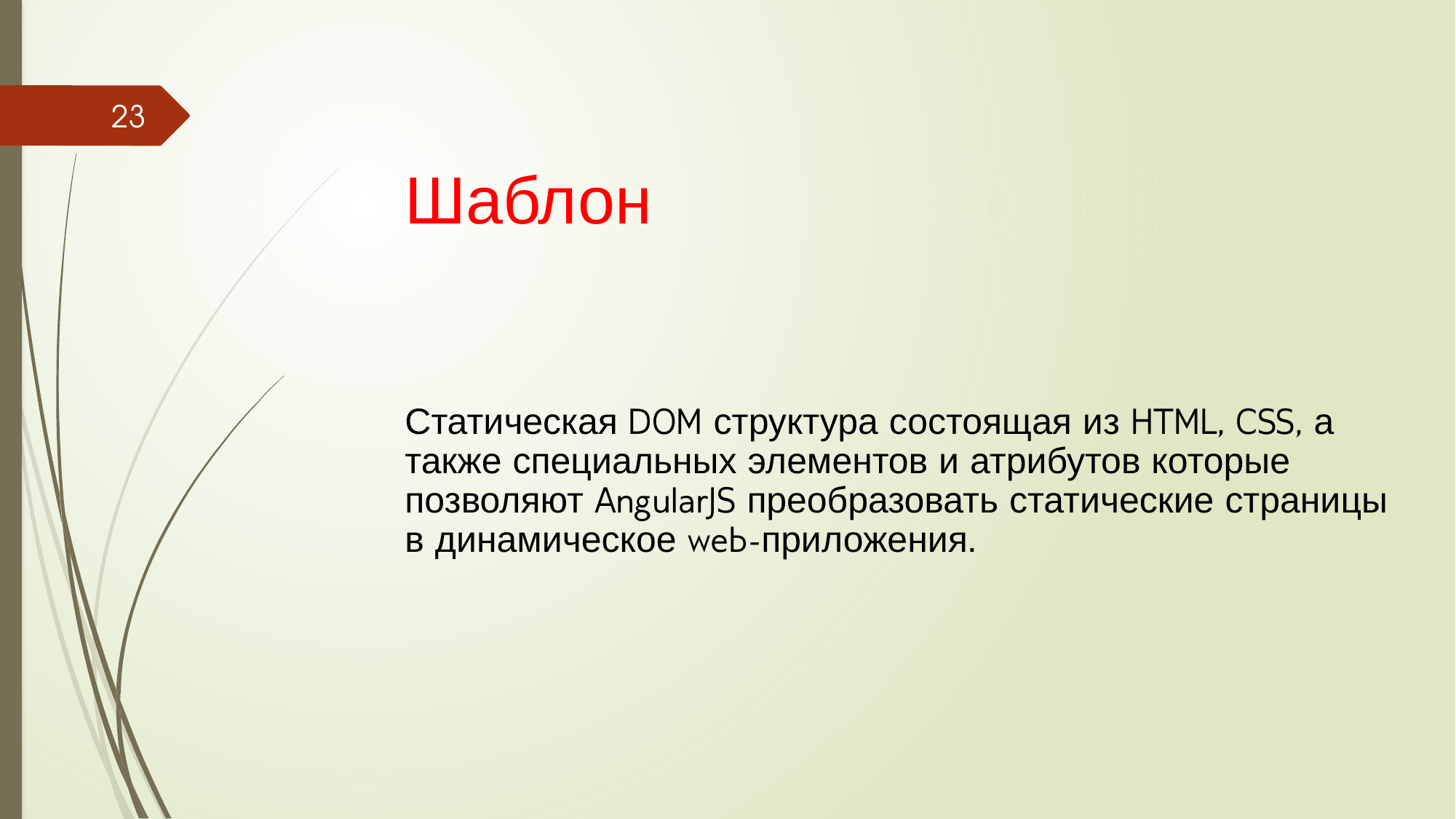

23
Шаблон
Статическая DOM структура состоящая из HTML, CSS, а также специальных элементов и атрибутов которые позволяют AngularJS преобразовать статические страницы в динамическое web-приложения.